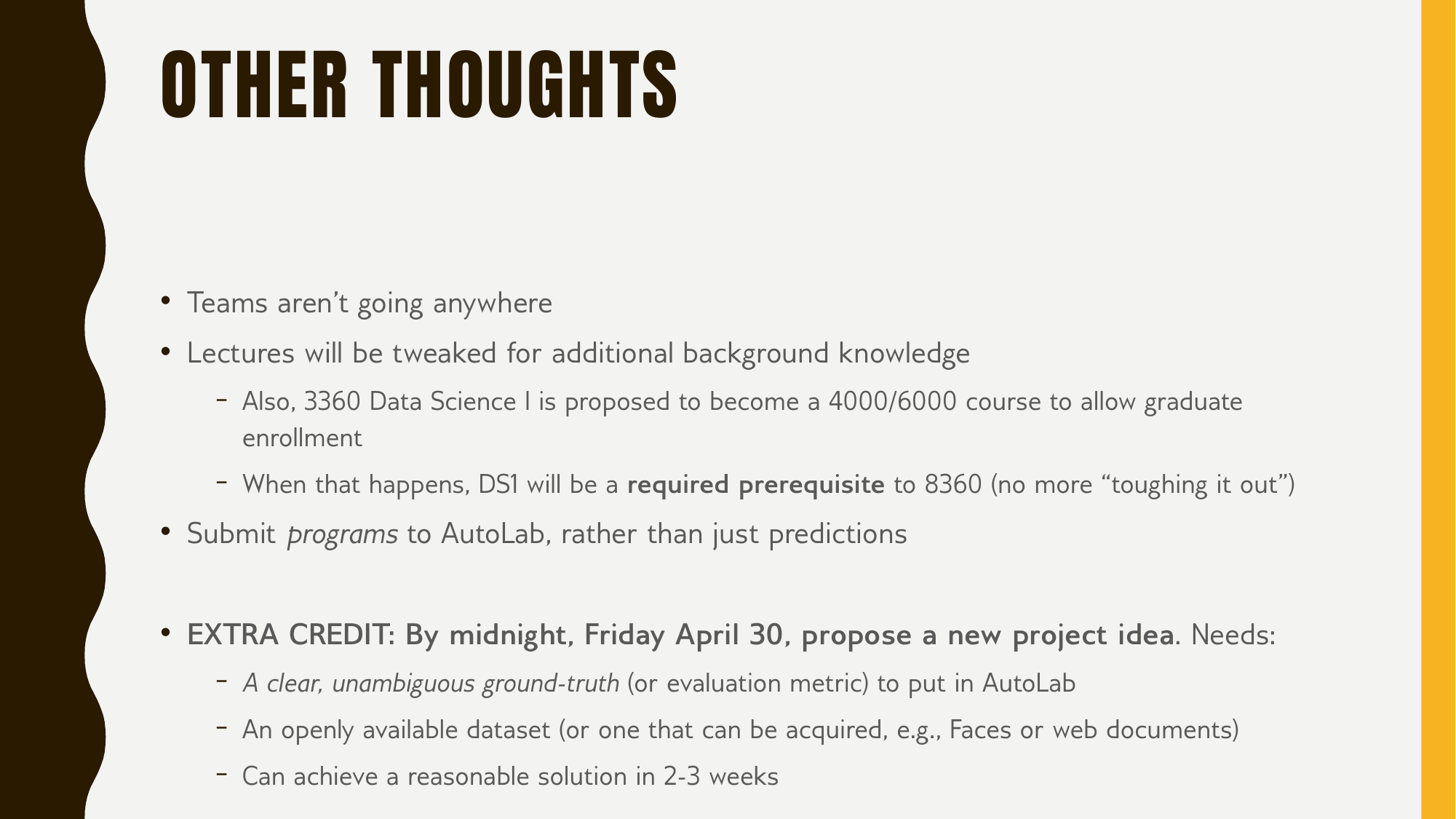

# Other Thoughts
Teams aren’t going anywhere
Lectures will be tweaked for additional background knowledge
Also, 3360 Data Science I is proposed to become a 4000/6000 course to allow graduate enrollment
When that happens, DS1 will be a required prerequisite to 8360 (no more “toughing it out”)
Submit programs to AutoLab, rather than just predictions

EXTRA CREDIT: By midnight, Friday April 30, propose a new project idea. Needs:
A clear, unambiguous ground-truth (or evaluation metric) to put in AutoLab
An openly available dataset (or one that can be acquired, e.g., Faces or web documents)
Can achieve a reasonable solution in 2-3 weeks